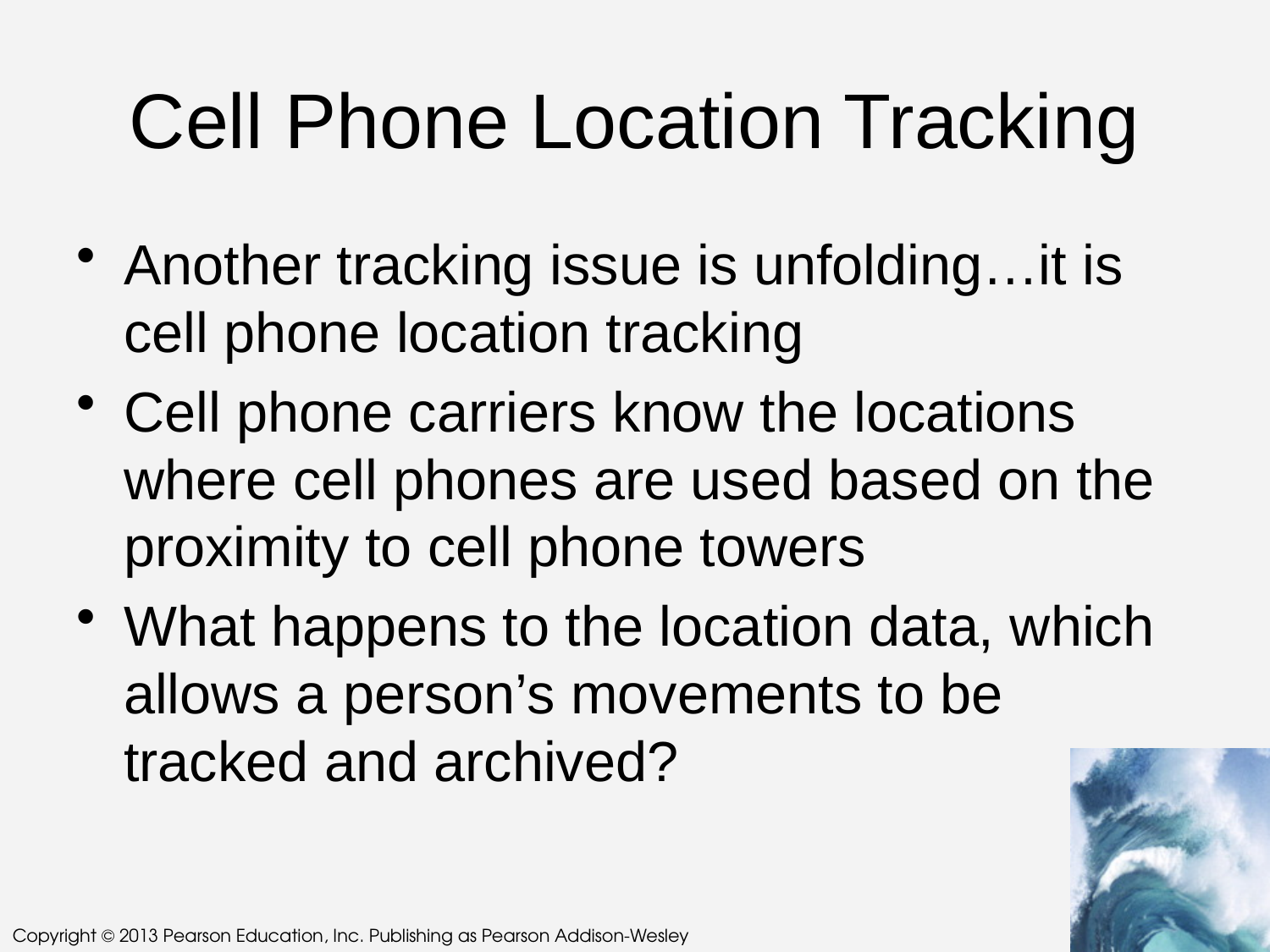

# Cell Phone Location Tracking
Another tracking issue is unfolding…it is cell phone location tracking
Cell phone carriers know the locations where cell phones are used based on the proximity to cell phone towers
What happens to the location data, which allows a person’s movements to be tracked and archived?